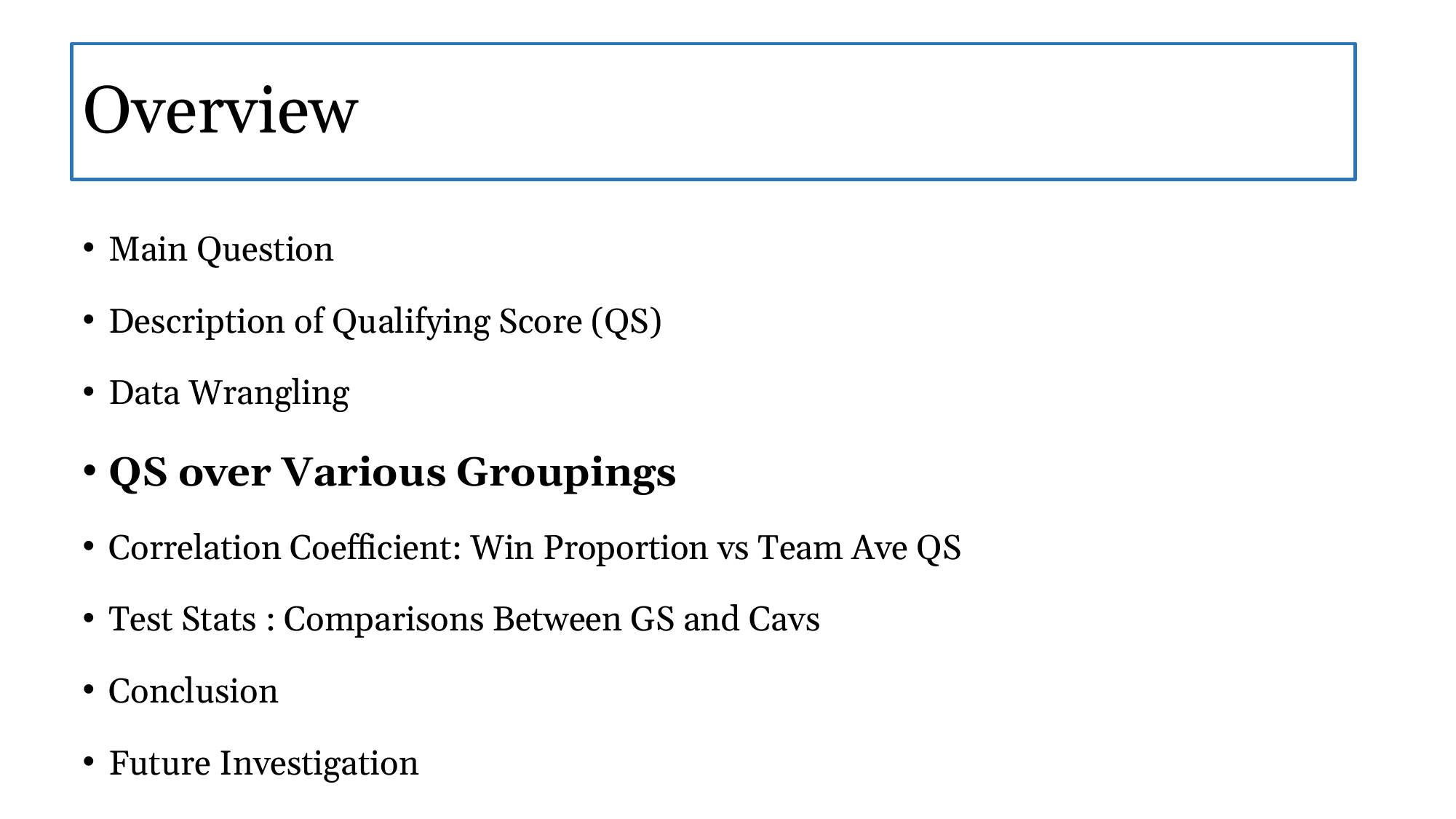

# Overview
Main Question
Description of Qualifying Score (QS)
Data Wrangling
QS over Various Groupings
Correlation Coefficient: Win Proportion vs Team Ave QS
Test Stats : Comparisons Between GS and Cavs
Conclusion
Future Investigation